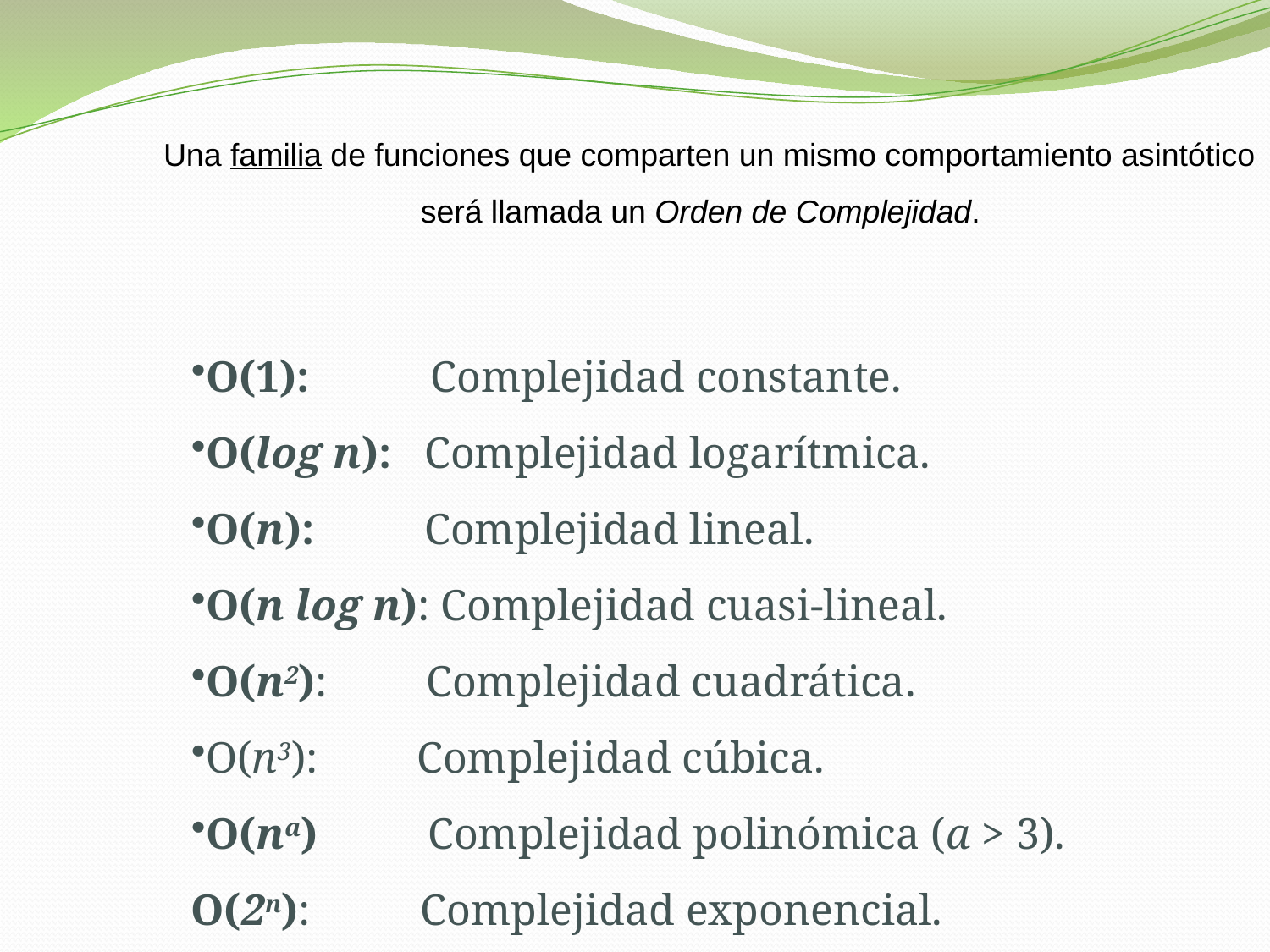

Una familia de funciones que comparten un mismo comportamiento asintótico será llamada un Orden de Complejidad.
O(1):           Complejidad constante.
O(log n):   Complejidad logarítmica.
O(n):          Complejidad lineal.
O(n log n): Complejidad cuasi-lineal.
O(n2):         Complejidad cuadrática.
O(n3):         Complejidad cúbica.
O(na)          Complejidad polinómica (a > 3).
O(2n):          Complejidad exponencial.